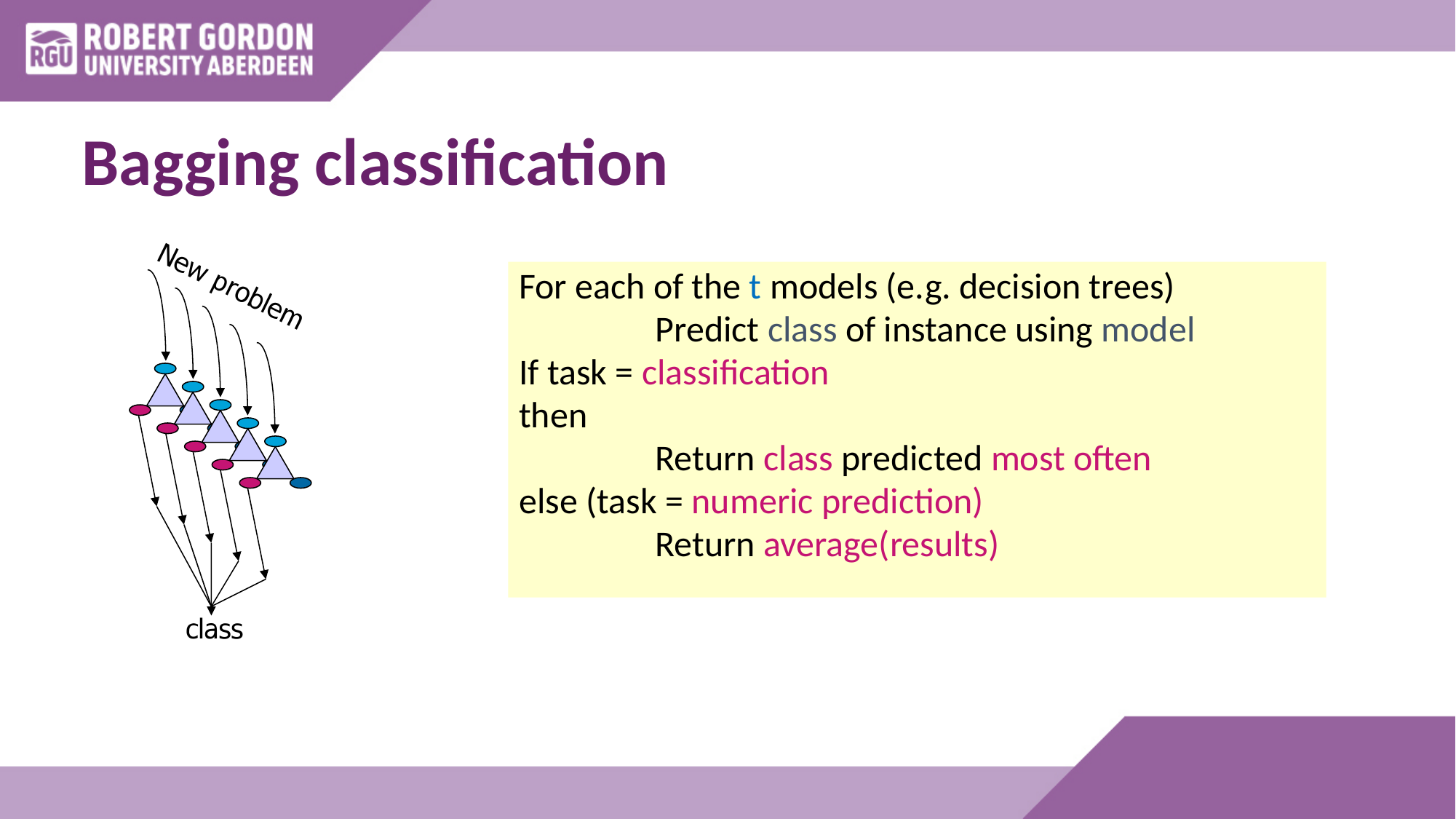

# Bagging classification
For each of the t models (e.g. decision trees)
		Predict class of instance using model
If task = classification
then
		Return class predicted most often
else (task = numeric prediction)
		Return average(results)

New problem

class